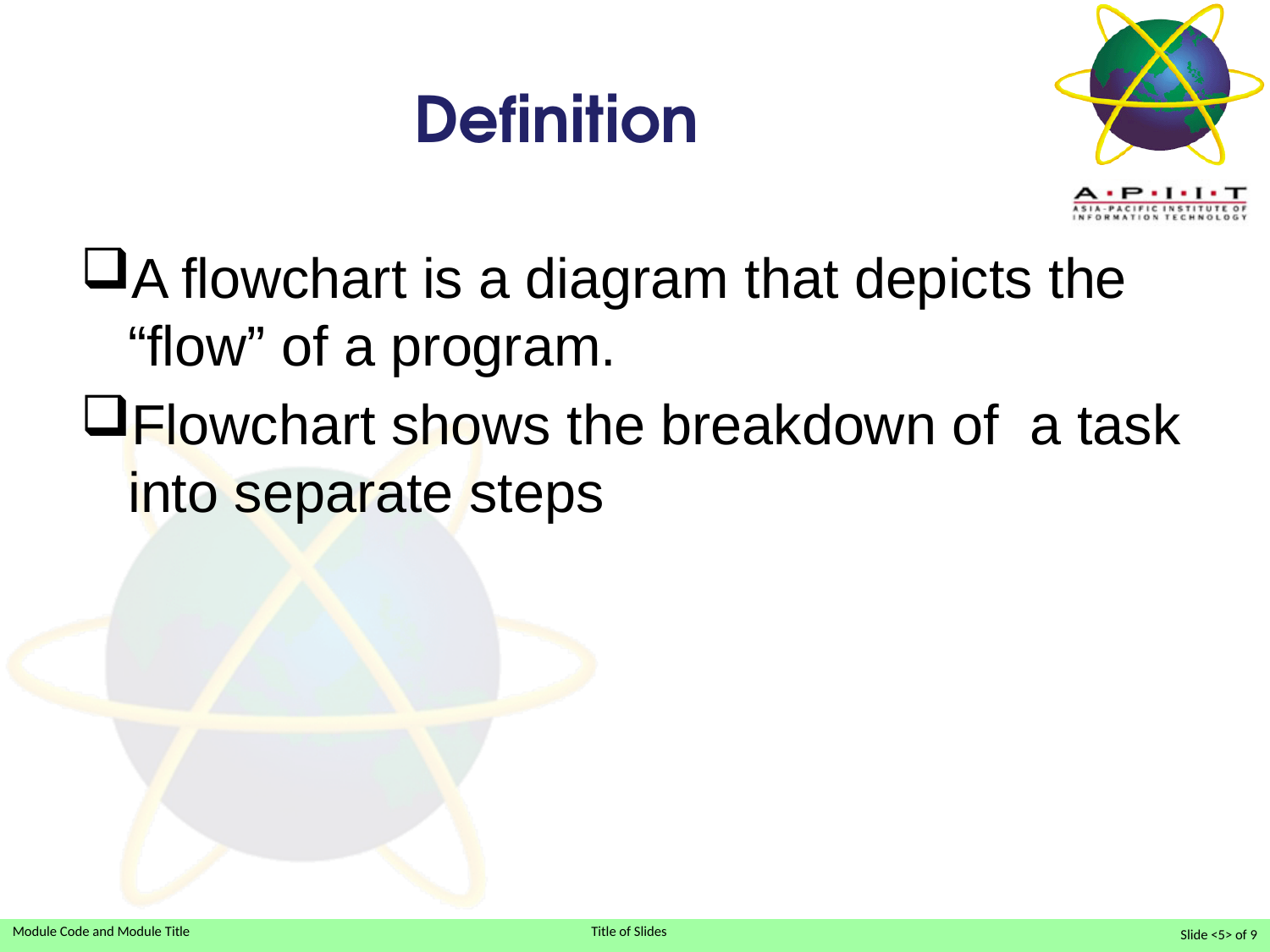

# Definition
A flowchart is a diagram that depicts the “flow” of a program.
Flowchart shows the breakdown of  a task into separate steps
Slide <5> of 9